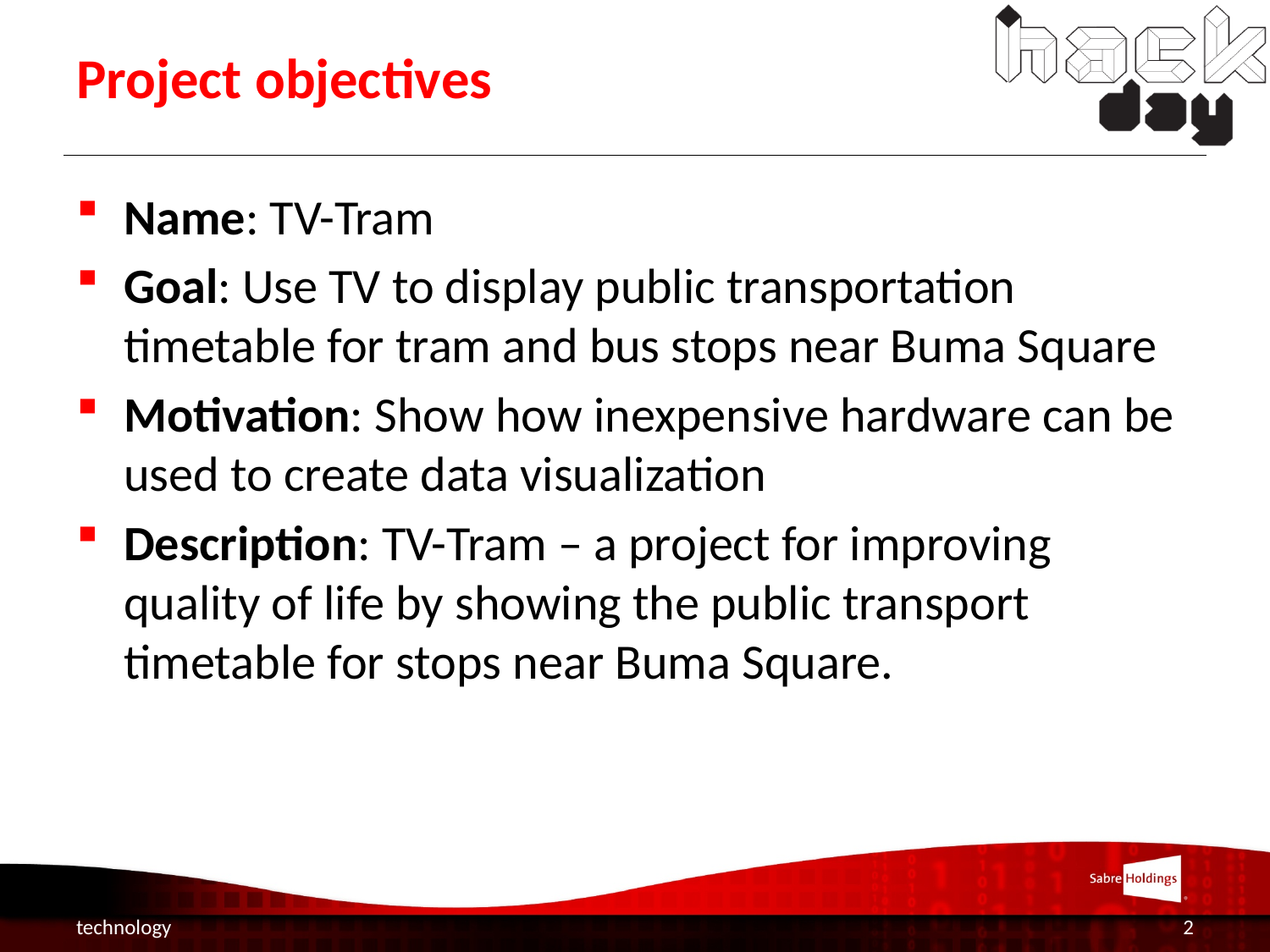

# Project objectives
Name: TV-Tram
Goal: Use TV to display public transportation timetable for tram and bus stops near Buma Square
Motivation: Show how inexpensive hardware can be used to create data visualization
Description: TV-Tram – a project for improving quality of life by showing the public transport timetable for stops near Buma Square.

technology
2